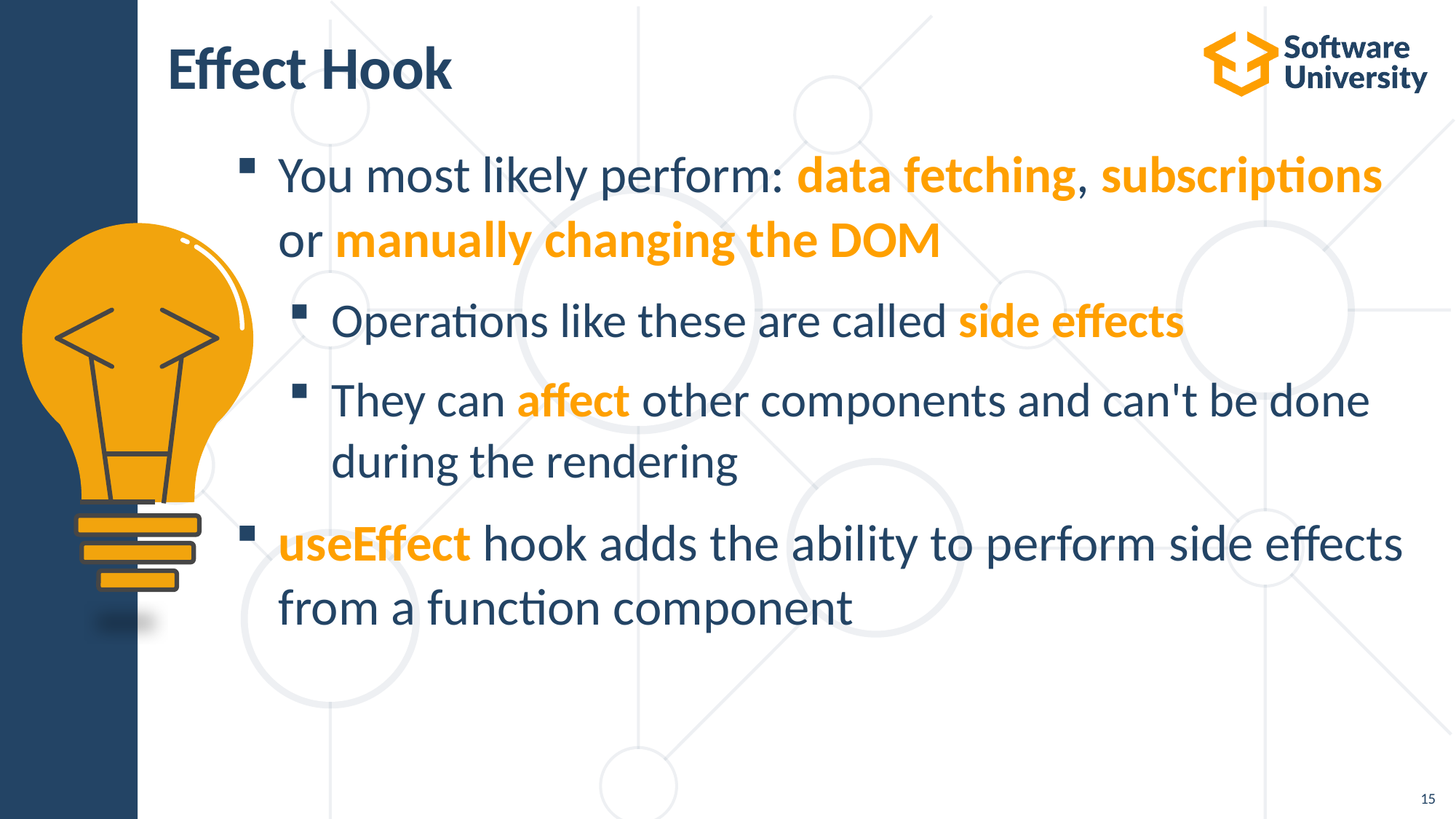

# Effect Hook
You most likely perform: data fetching, subscriptions or manually changing the DOM
Operations like these are called side effects
They can affect other components and can't be done during the rendering
useEffect hook adds the ability to perform side effects from a function component
15